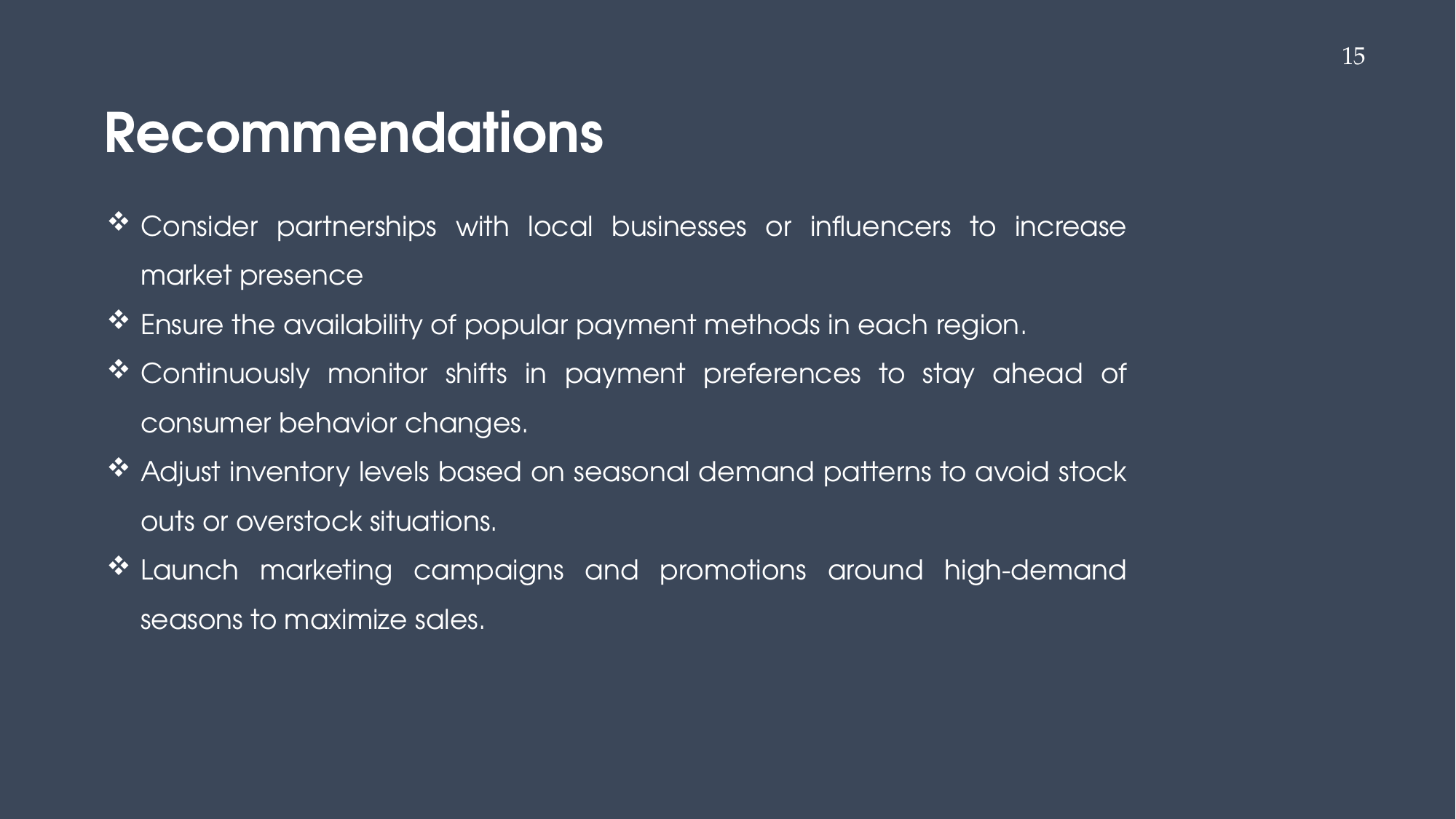

15
Recommendations

Consider partnerships with local businesses or influencers to increase market presence
Ensure the availability of popular payment methods in each region.
Continuously monitor shifts in payment preferences to stay ahead of consumer behavior changes.
Adjust inventory levels based on seasonal demand patterns to avoid stock outs or overstock situations.
Launch marketing campaigns and promotions around high-demand seasons to maximize sales.